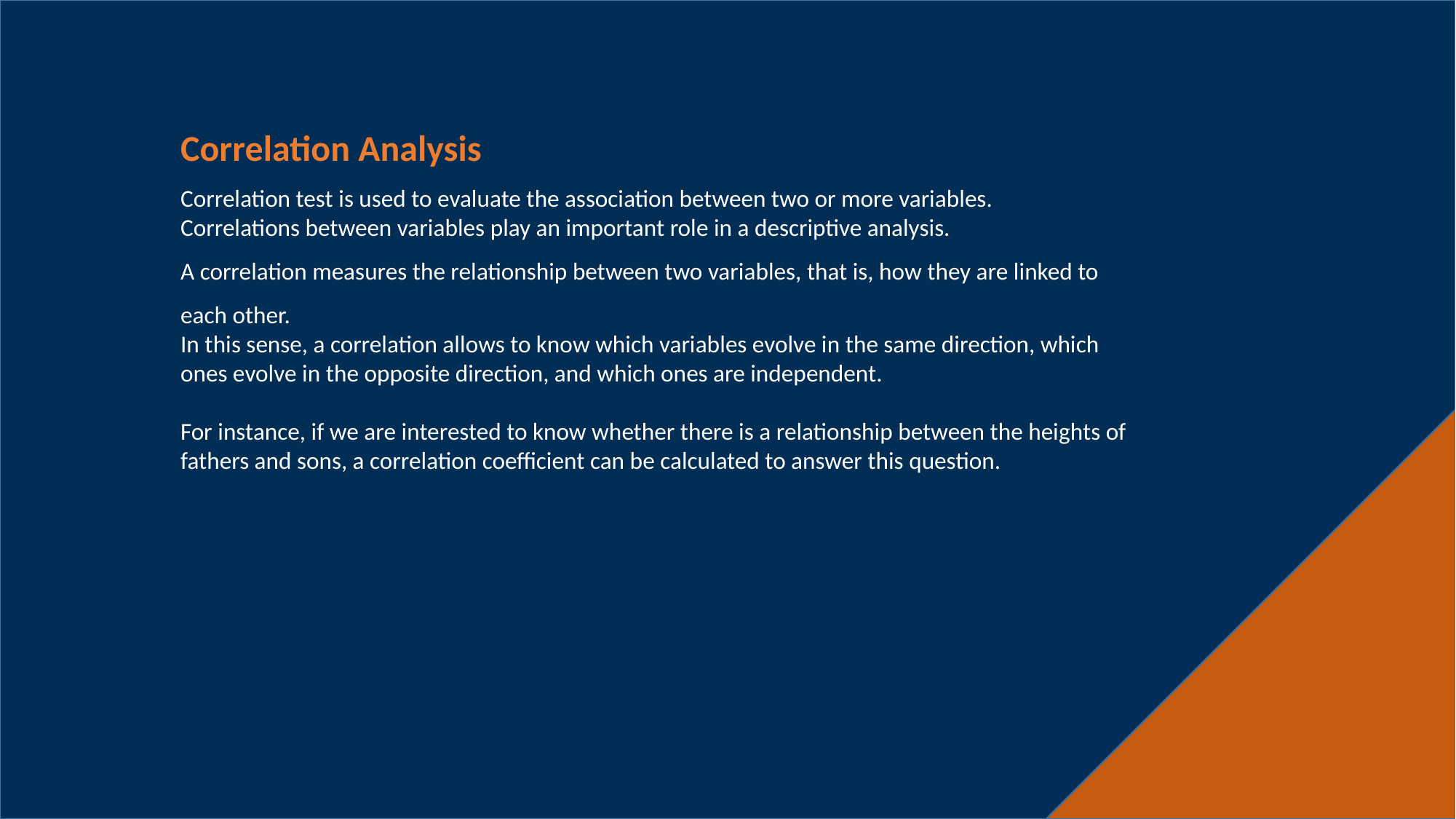

Correlation Analysis
Correlation test is used to evaluate the association between two or more variables.
Correlations between variables play an important role in a descriptive analysis.
A correlation measures the relationship between two variables, that is, how they are linked to each other.
In this sense, a correlation allows to know which variables evolve in the same direction, which ones evolve in the opposite direction, and which ones are independent.

For instance, if we are interested to know whether there is a relationship between the heights of fathers and sons, a correlation coefficient can be calculated to answer this question.